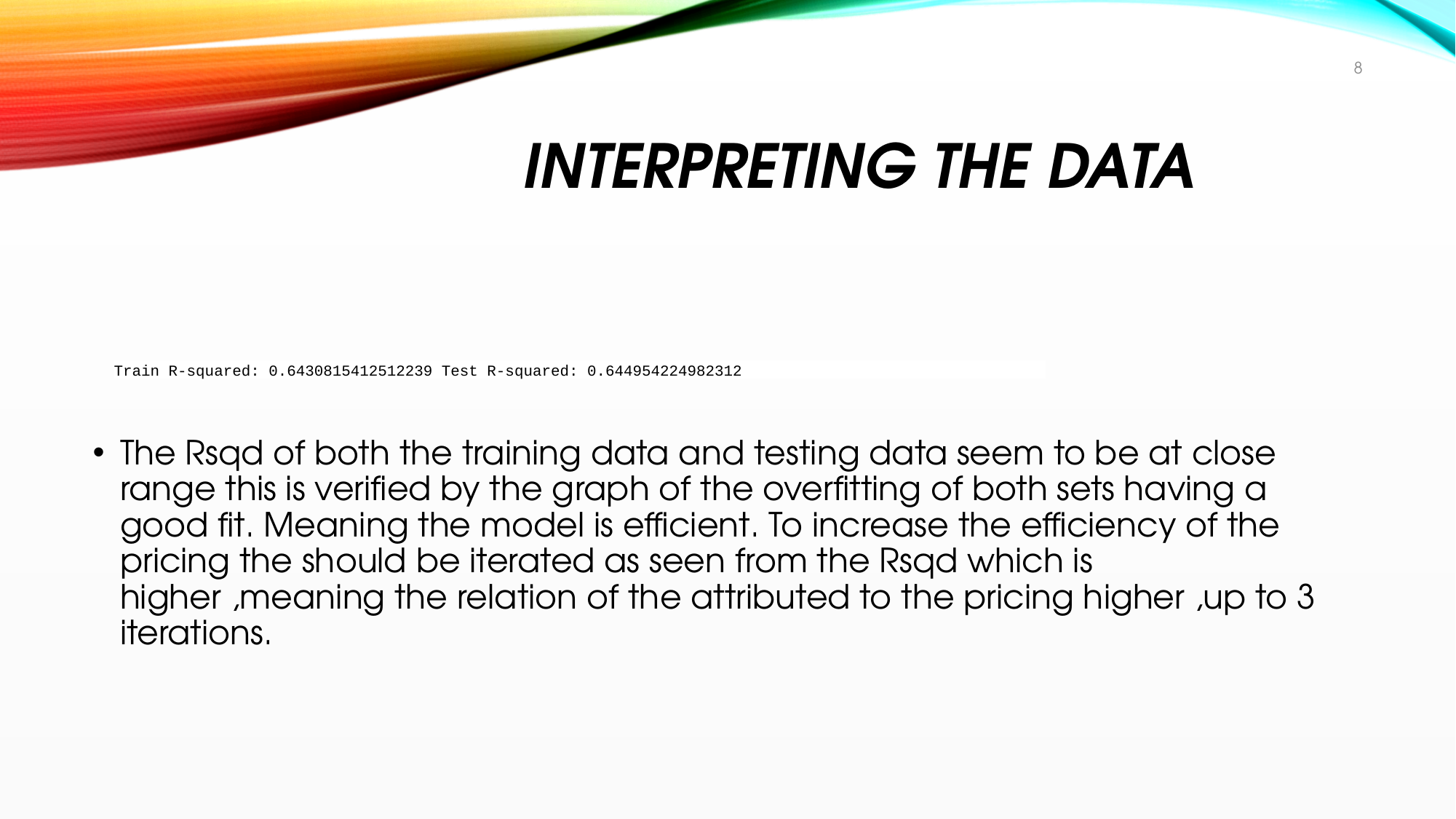

8
# Interpreting the data

The Rsqd of both the training data and testing data seem to be at close range this is verified by the graph of the overfitting of both sets having a good fit. Meaning the model is efficient. To increase the efficiency of the pricing the should be iterated as seen from the Rsqd which is higher ,meaning the relation of the attributed to the pricing higher ,up to 3 iterations.

Train R-squared: 0.6430815412512239 Test R-squared: 0.644954224982312